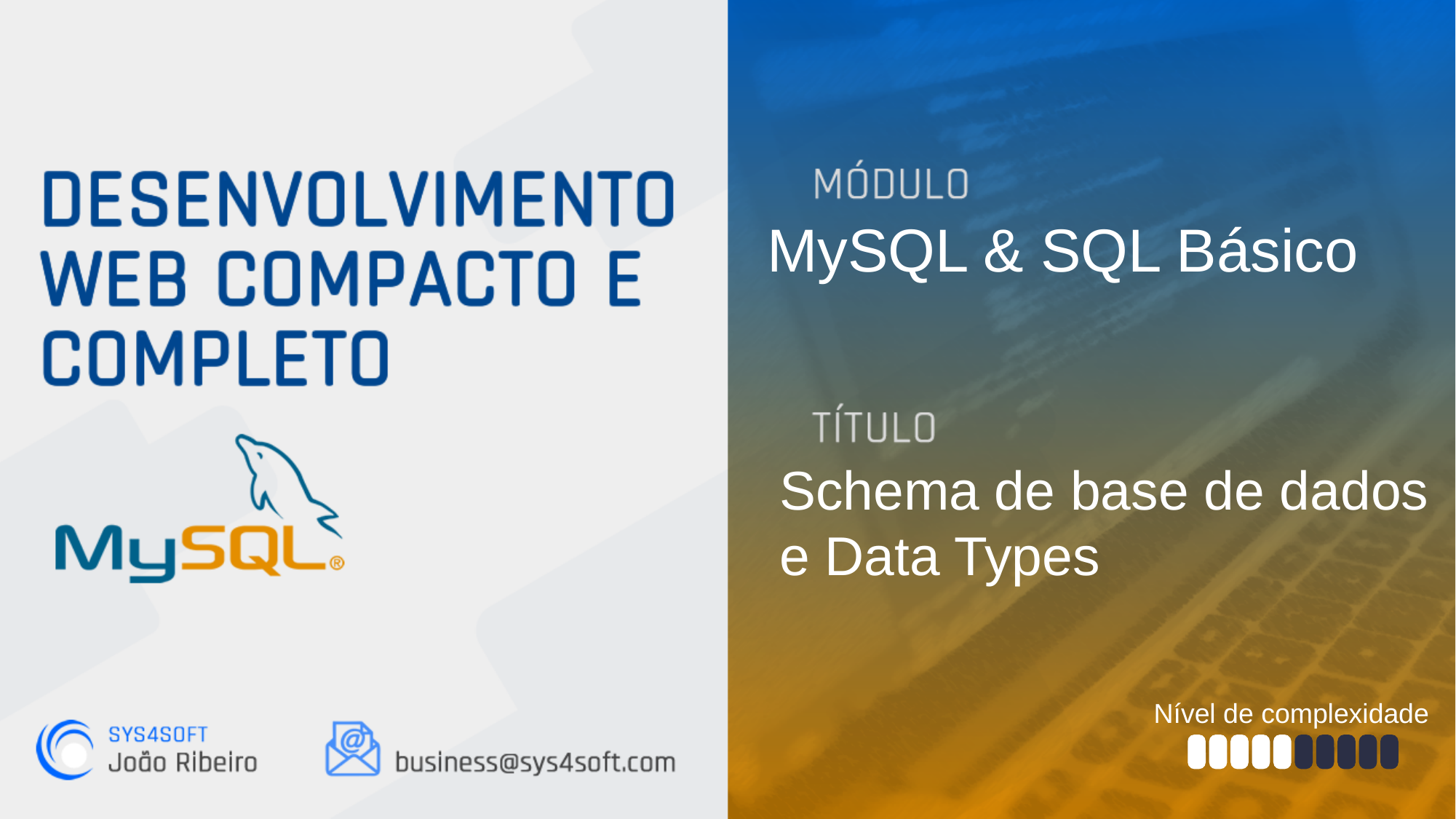

MySQL & SQL Básico
Schema de base de dados
e Data Types
Nível de complexidade